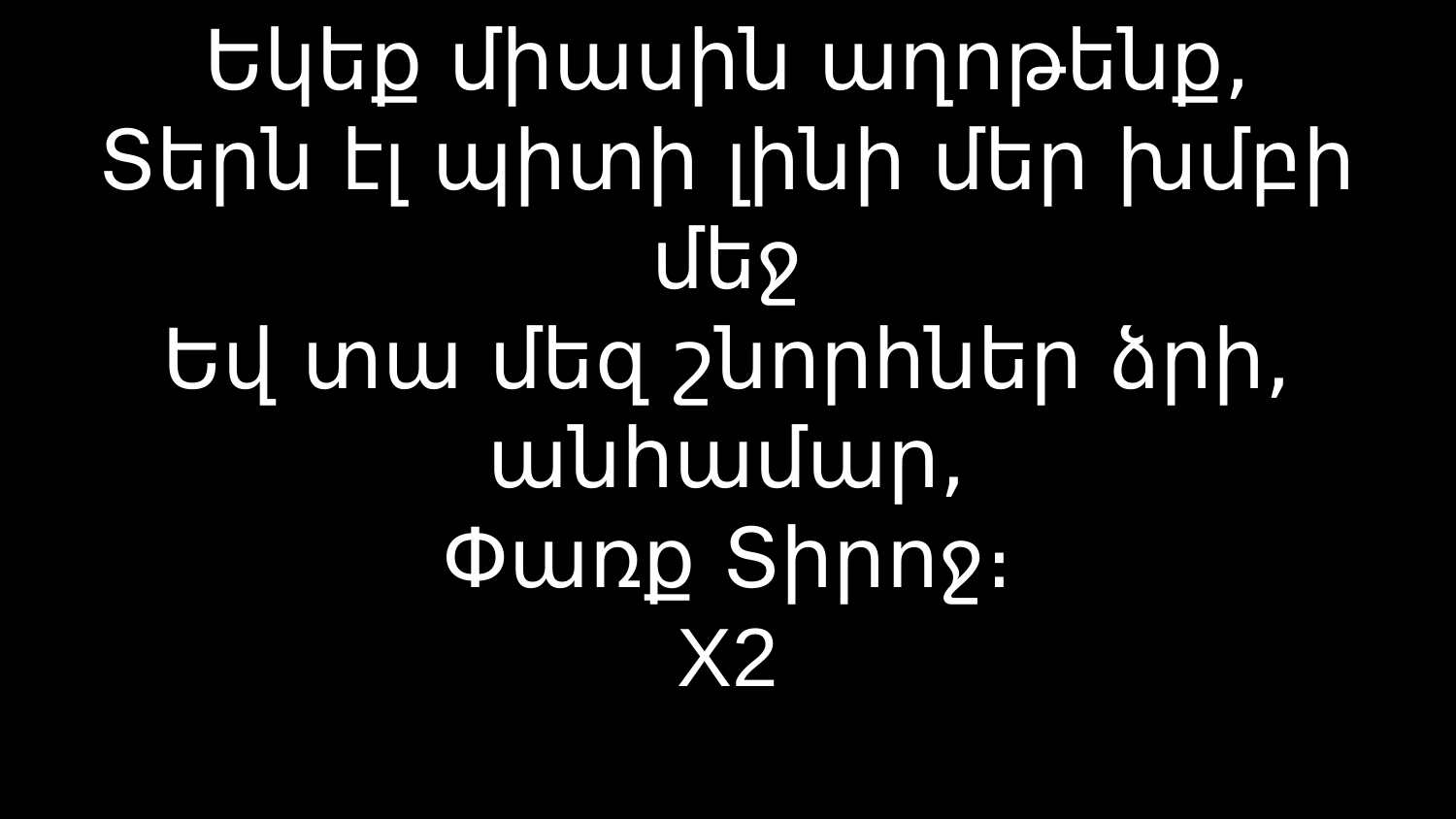

# Եկեք միասին աղոթենք, Տերն էլ պիտի լինի մեր խմբի մեջ Եվ տա մեզ շնորհներ ձրի, անհամար, Փառք Տիրոջ։ X2